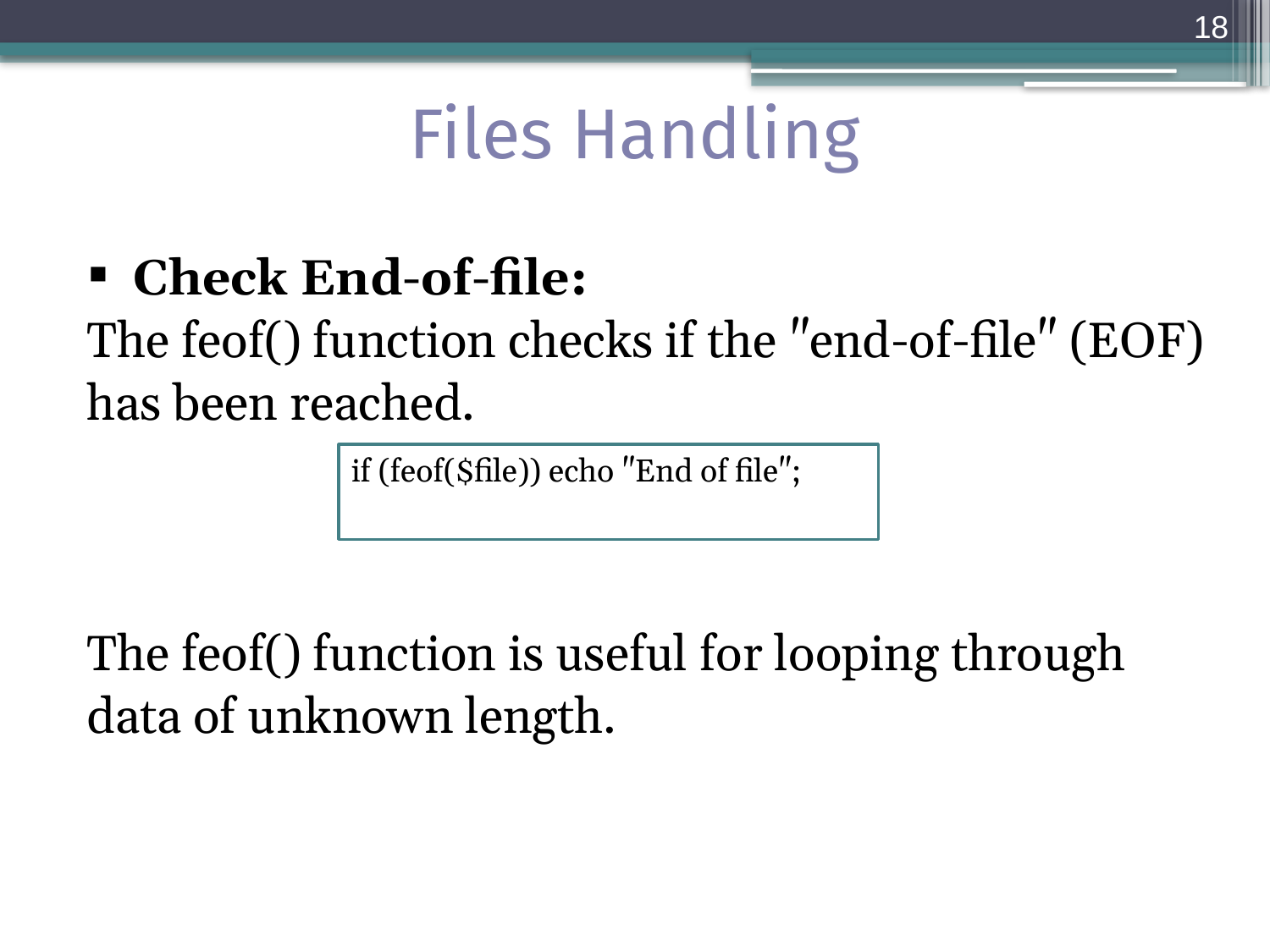

18
# Files Handling
| Check End-of-file: The feof() function checks if the "end-of-file" (EOF) has been reached. The feof() function is useful for looping through data of unknown length. |
| --- |
if (feof($file)) echo "End of file";